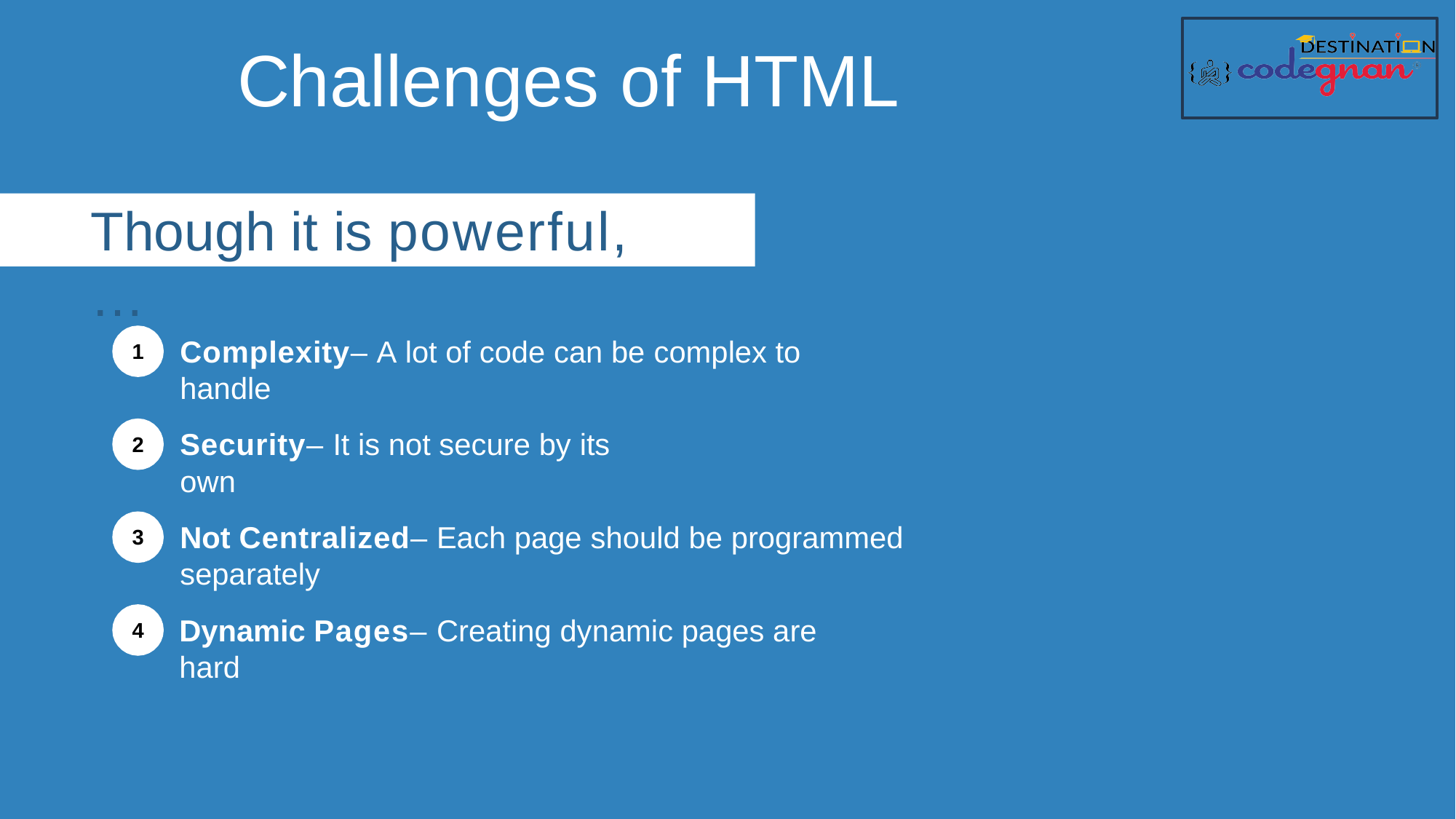

# Challenges of HTML

Though it is powerful,…

Complexity– A lot of code can be complex to handle
1

Security– It is not secure by its own
2

Not Centralized– Each page should be programmed separately
3

Dynamic Pages– Creating dynamic pages are hard
4